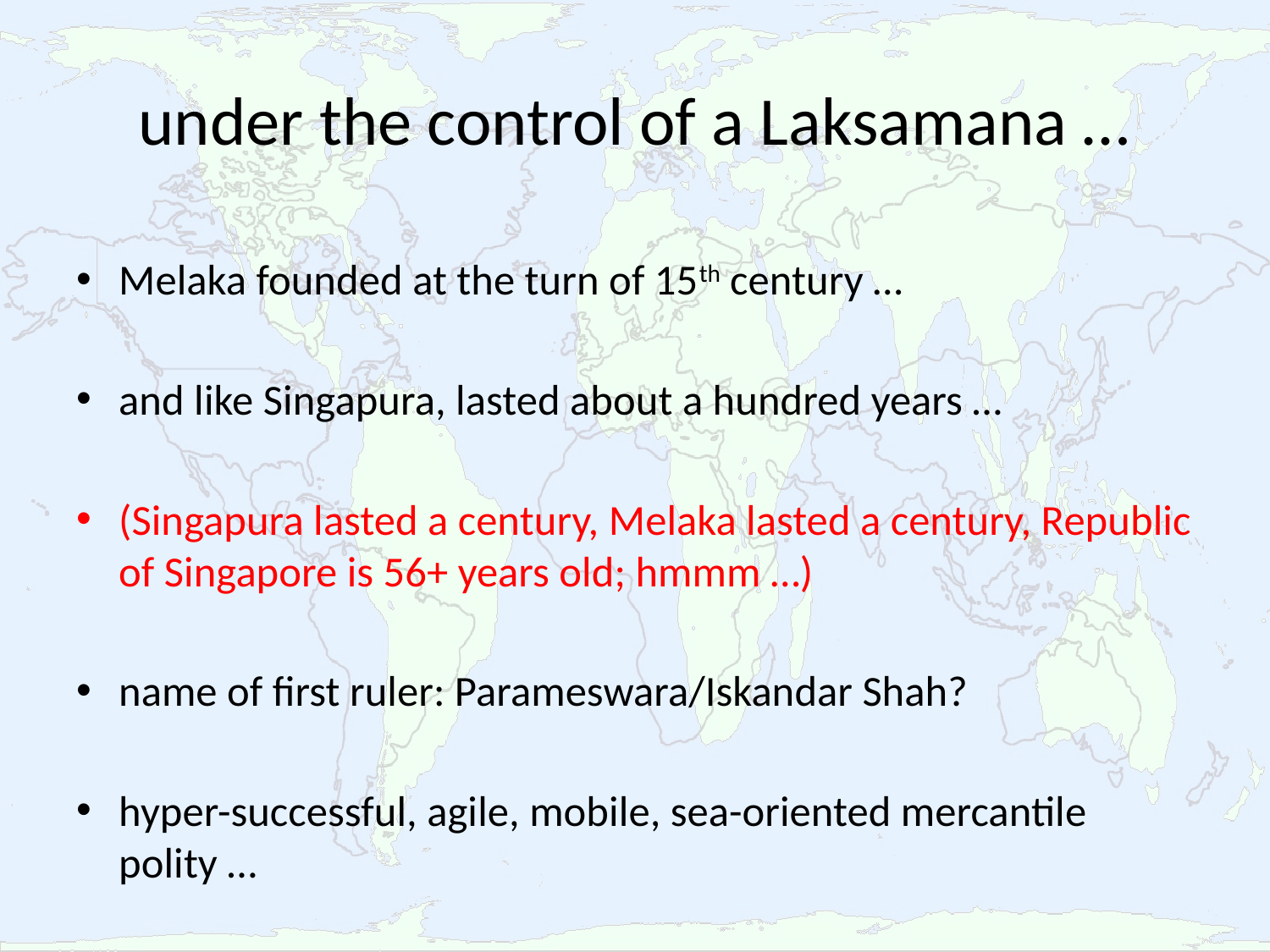

# under the control of a Laksamana …

Melaka founded at the turn of 15th century …

and like Singapura, lasted about a hundred years …

(Singapura lasted a century, Melaka lasted a century, Republic of Singapore is 56+ years old; hmmm …)

name of first ruler: Parameswara/Iskandar Shah?

hyper-successful, agile, mobile, sea-oriented mercantile polity …